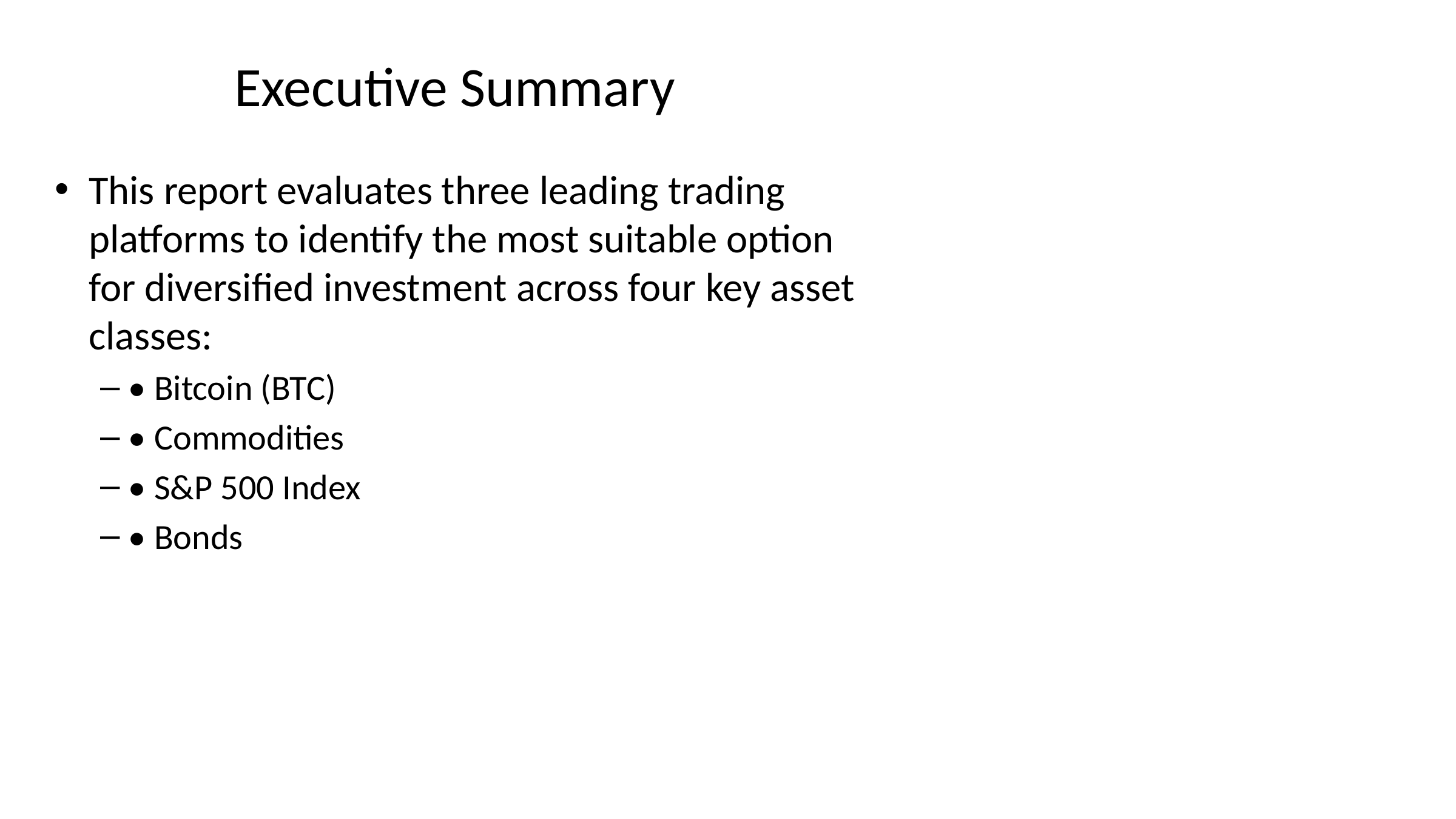

# Executive Summary
This report evaluates three leading trading platforms to identify the most suitable option for diversified investment across four key asset classes:
• Bitcoin (BTC)
• Commodities
• S&P 500 Index
• Bonds